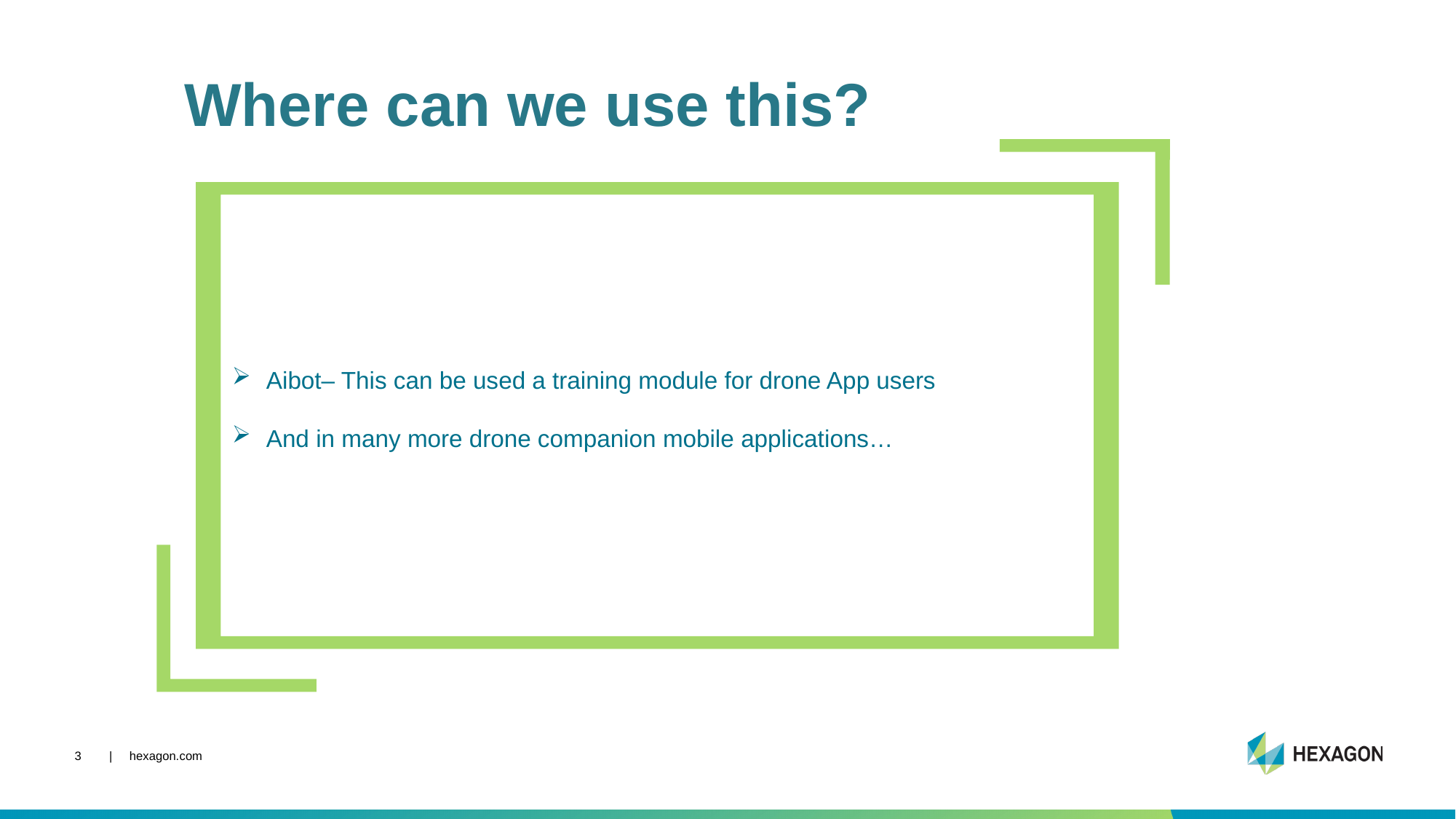

# Where can we use this?

Aibot– This can be used a training module for drone App users
And in many more drone companion mobile applications…